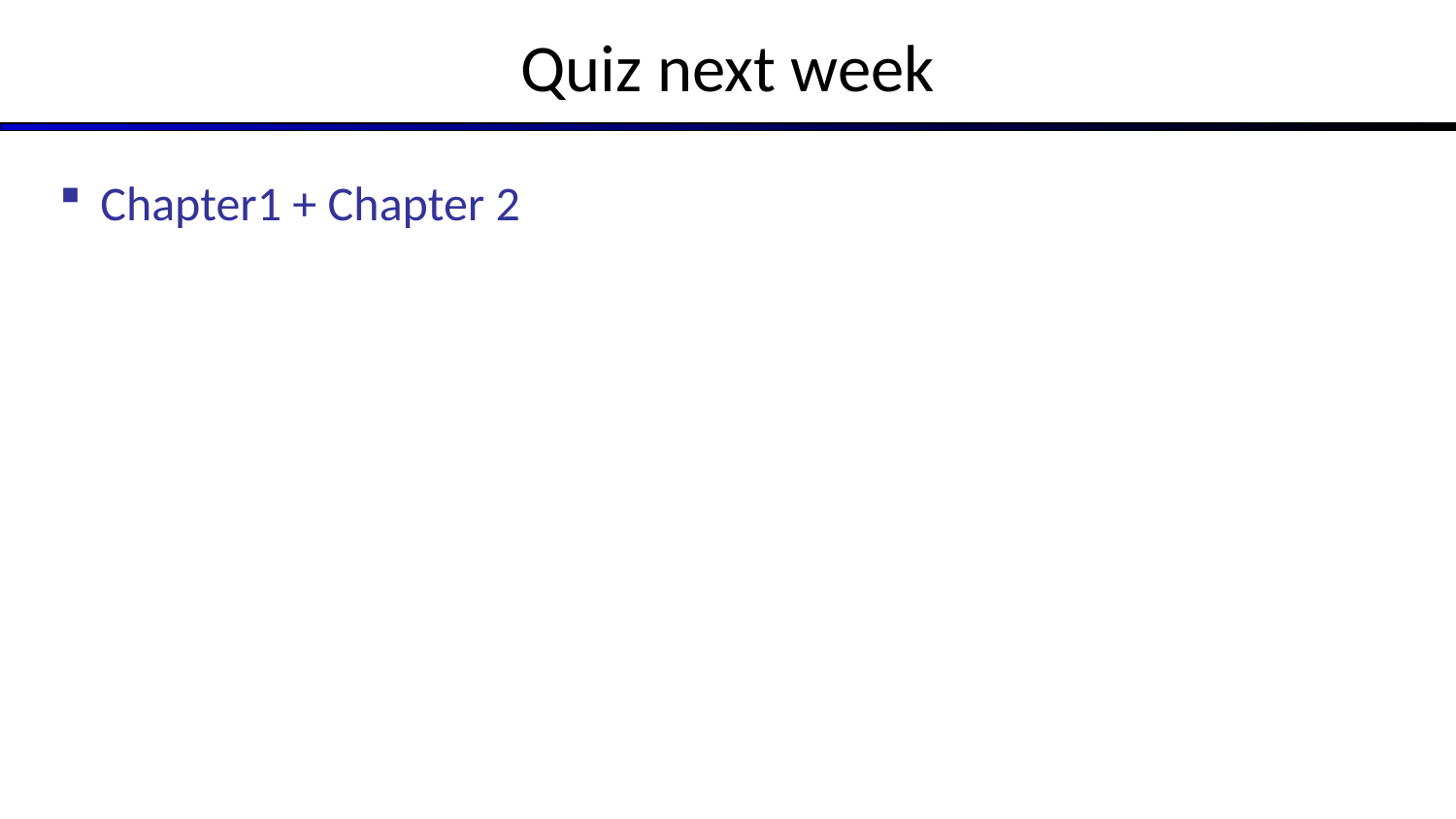

# Quiz next week
Chapter1 + Chapter 2